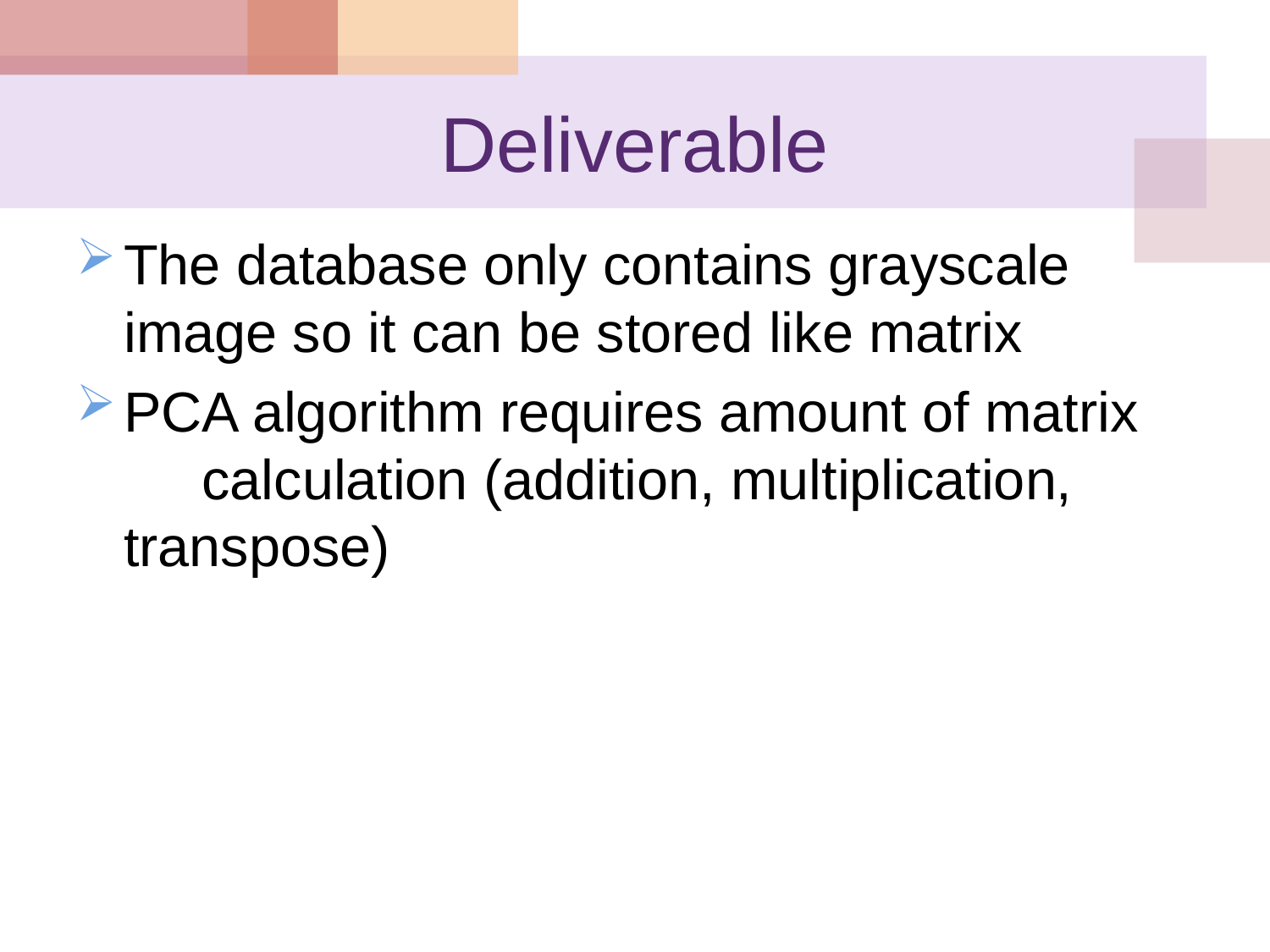

# Deliverable
The database only contains grayscale image so it can be stored like matrix
PCA algorithm requires amount of matrix         calculation (addition, multiplication, transpose)